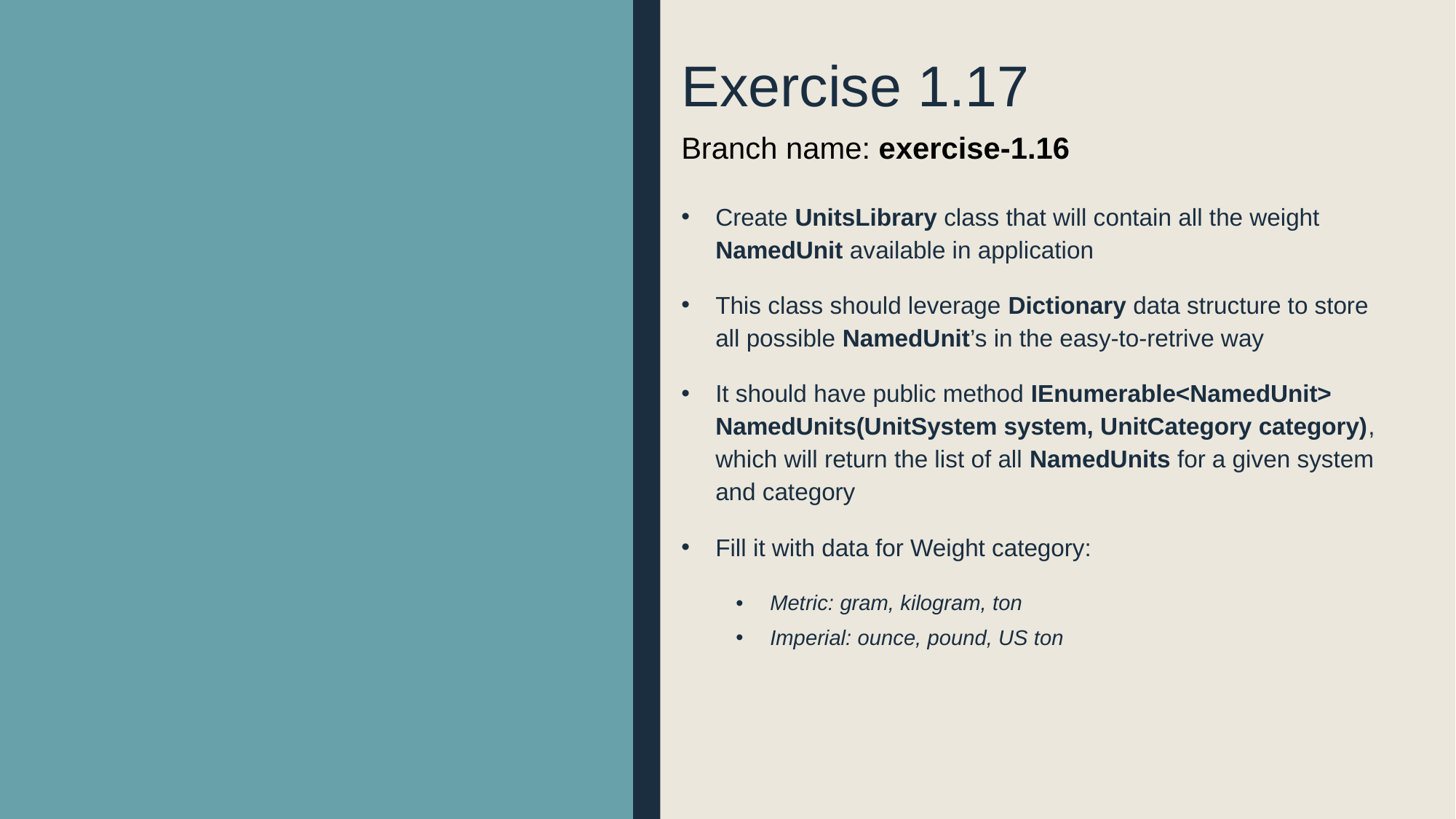

# Exercise 1.17
Branch name: exercise-1.16
Create UnitsLibrary class that will contain all the weight NamedUnit available in application
This class should leverage Dictionary data structure to store all possible NamedUnit’s in the easy-to-retrive way
It should have public method IEnumerable<NamedUnit> NamedUnits(UnitSystem system, UnitCategory category), which will return the list of all NamedUnits for a given system and category
Fill it with data for Weight category:
Metric: gram, kilogram, ton
Imperial: ounce, pound, US ton